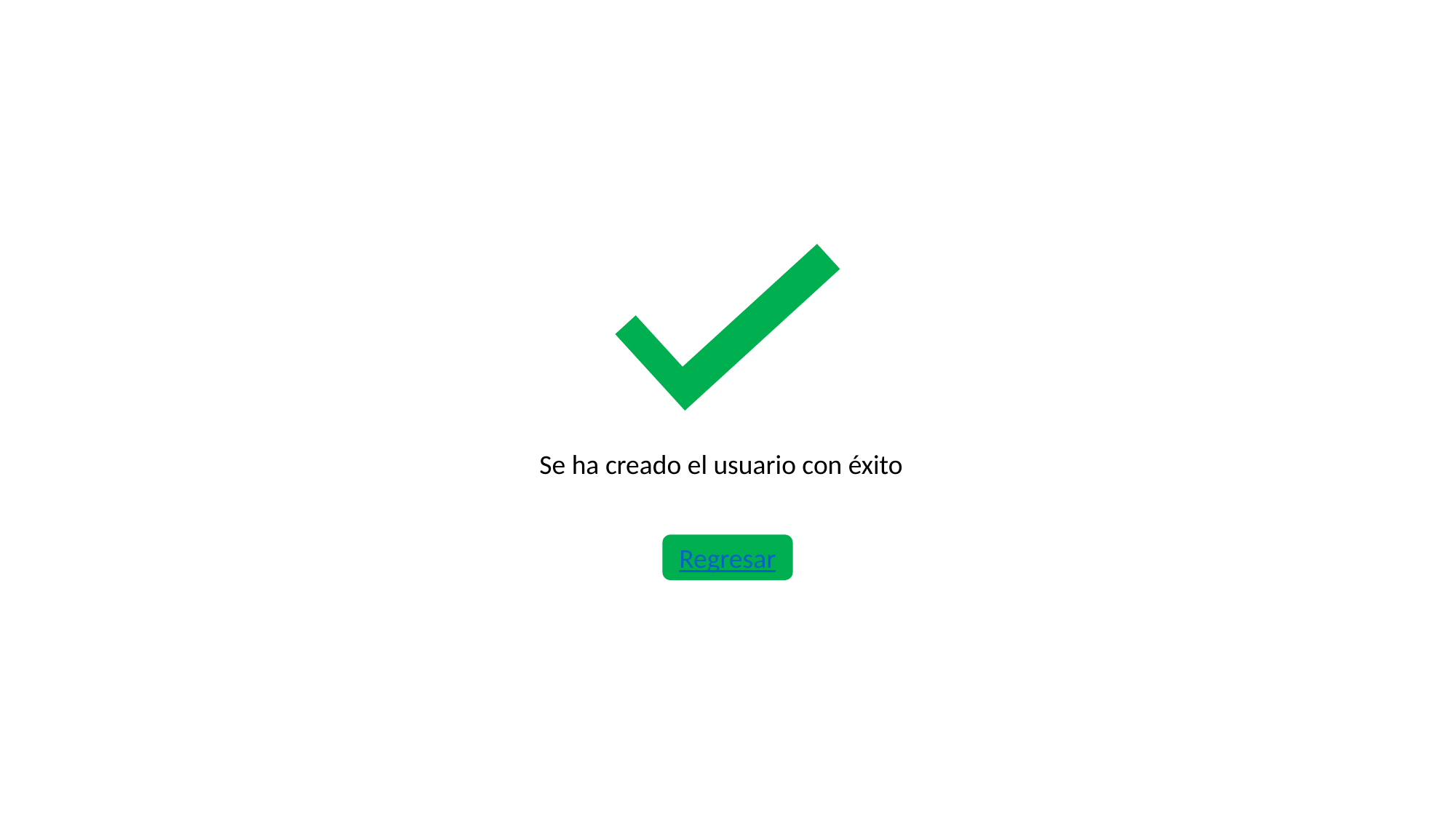

Se ha creado el usuario con éxito
Regresar